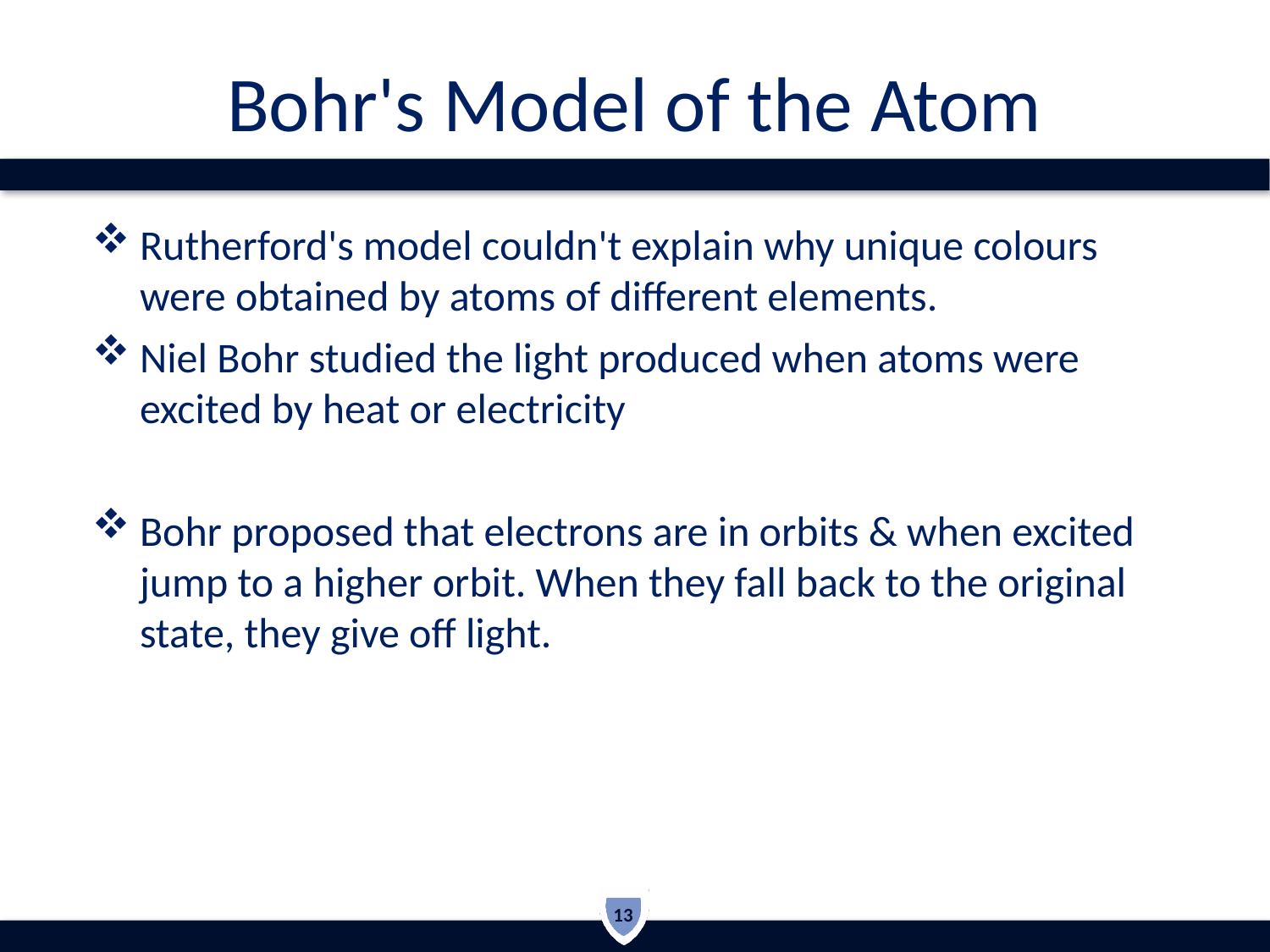

# Bohr's Model of the Atom
Rutherford's model couldn't explain why unique colours were obtained by atoms of different elements.
Niel Bohr studied the light produced when atoms were excited by heat or electricity

Bohr proposed that electrons are in orbits & when excited jump to a higher orbit. When they fall back to the original state, they give off light.
13